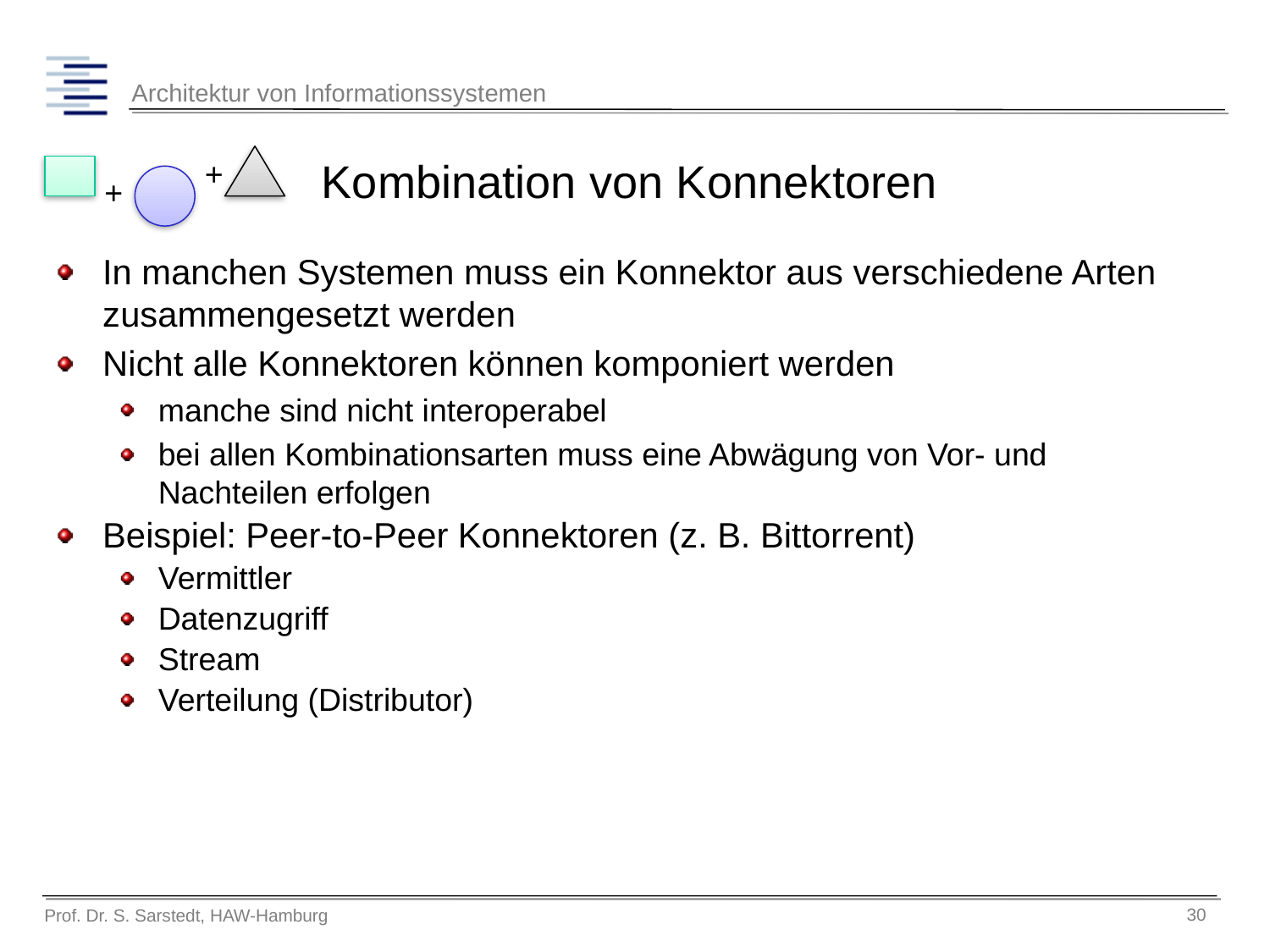

+
# Kombination von Konnektoren

+

In manchen Systemen muss ein Konnektor aus verschiedene Arten zusammengesetzt werden
Nicht alle Konnektoren können komponiert werden
manche sind nicht interoperabel
bei allen Kombinationsarten muss eine Abwägung von Vor- und Nachteilen erfolgen
Beispiel: Peer-to-Peer Konnektoren (z. B. Bittorrent)
Vermittler
Datenzugriff
Stream
Verteilung (Distributor)